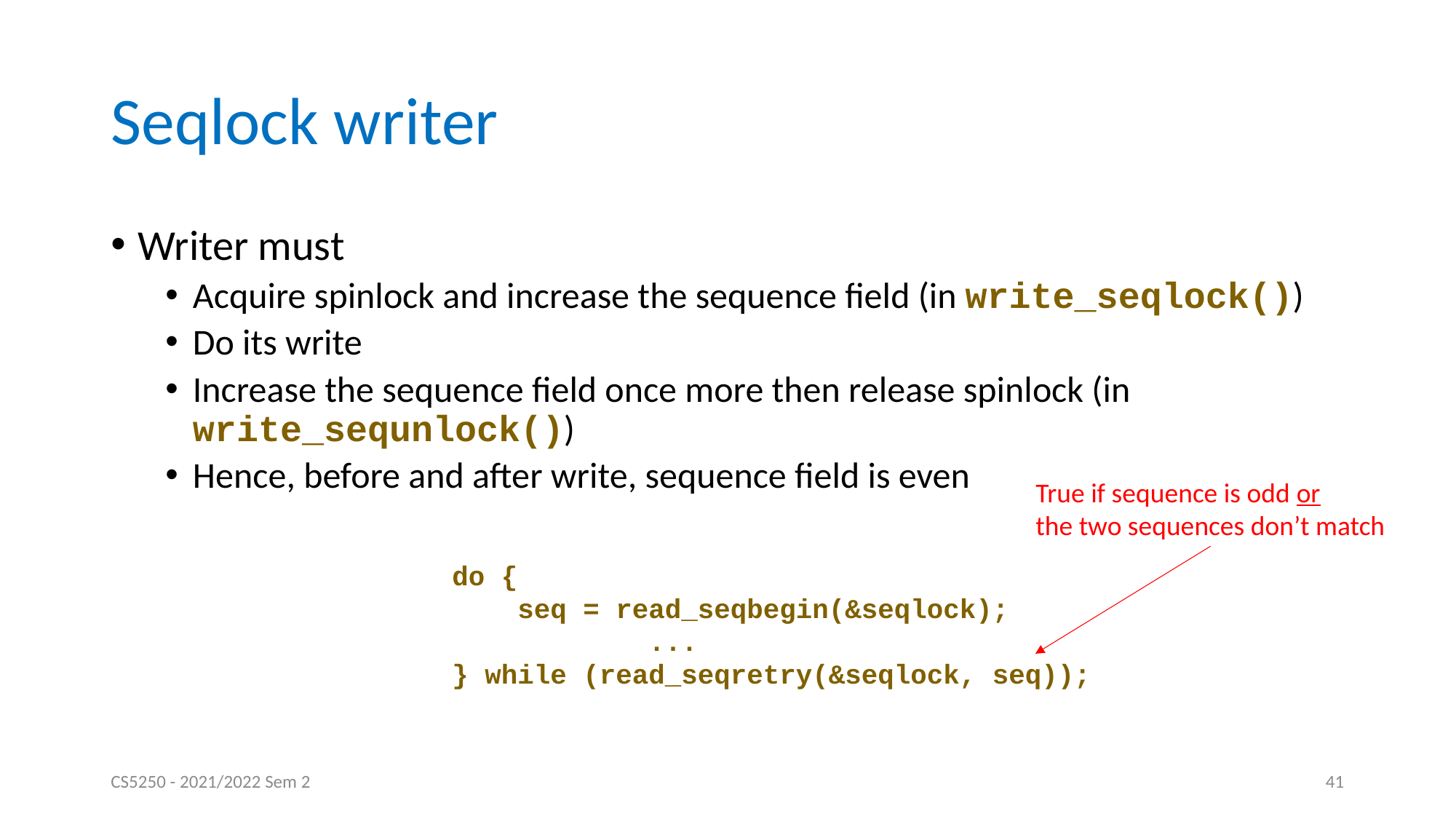

# Seqlock writer
Writer must
Acquire spinlock and increase the sequence field (in write_seqlock())
Do its write
Increase the sequence field once more then release spinlock (in write_sequnlock())
Hence, before and after write, sequence field is even
True if sequence is odd or
the two sequences don’t match
        do {
            seq = read_seqbegin(&seqlock);
                    ...
        } while (read_seqretry(&seqlock, seq));

CS5250 - 2021/2022 Sem 2
41